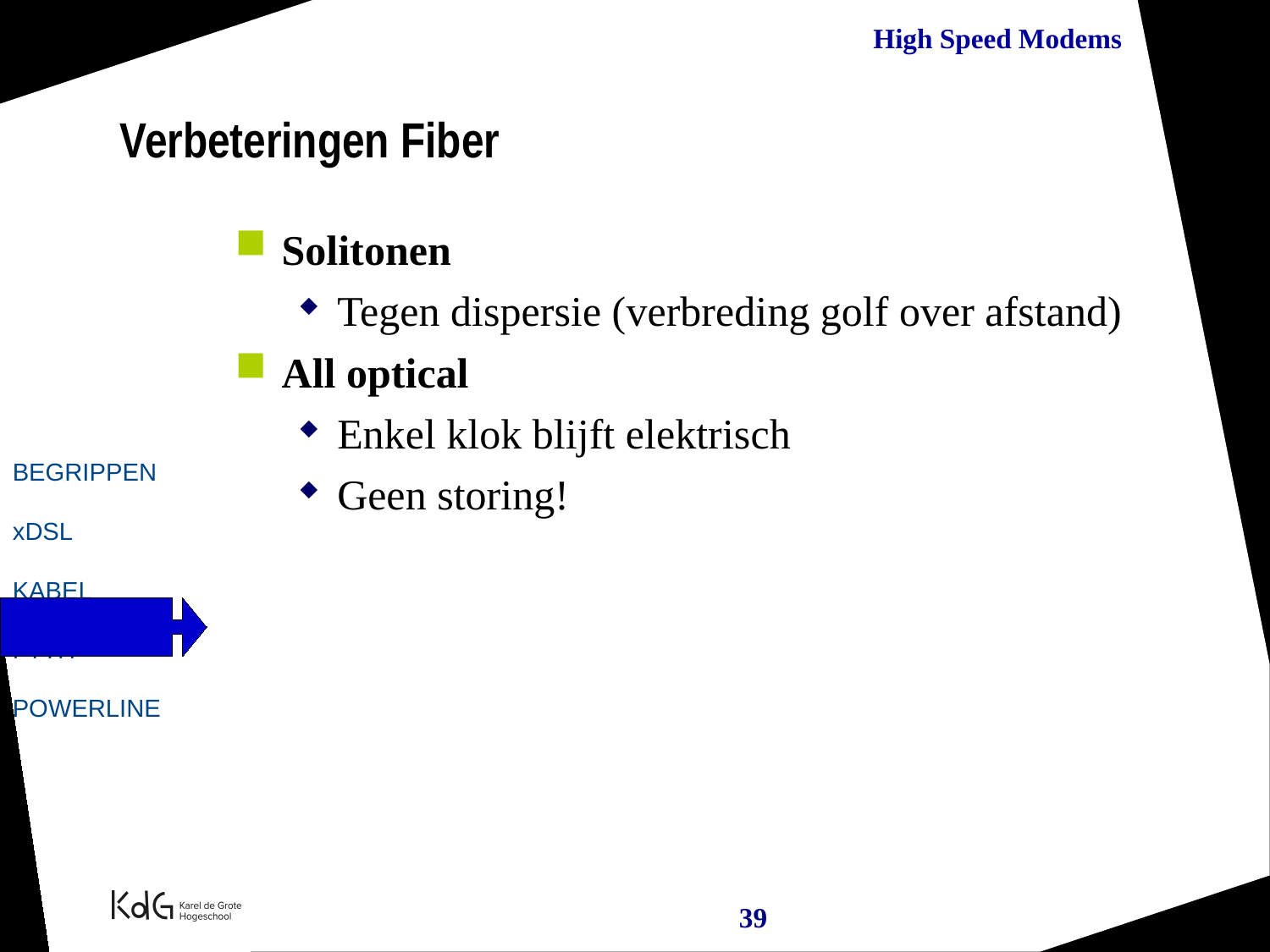

Verbeteringen Fiber
Solitonen
Tegen dispersie (verbreding golf over afstand)
All optical
Enkel klok blijft elektrisch
Geen storing!